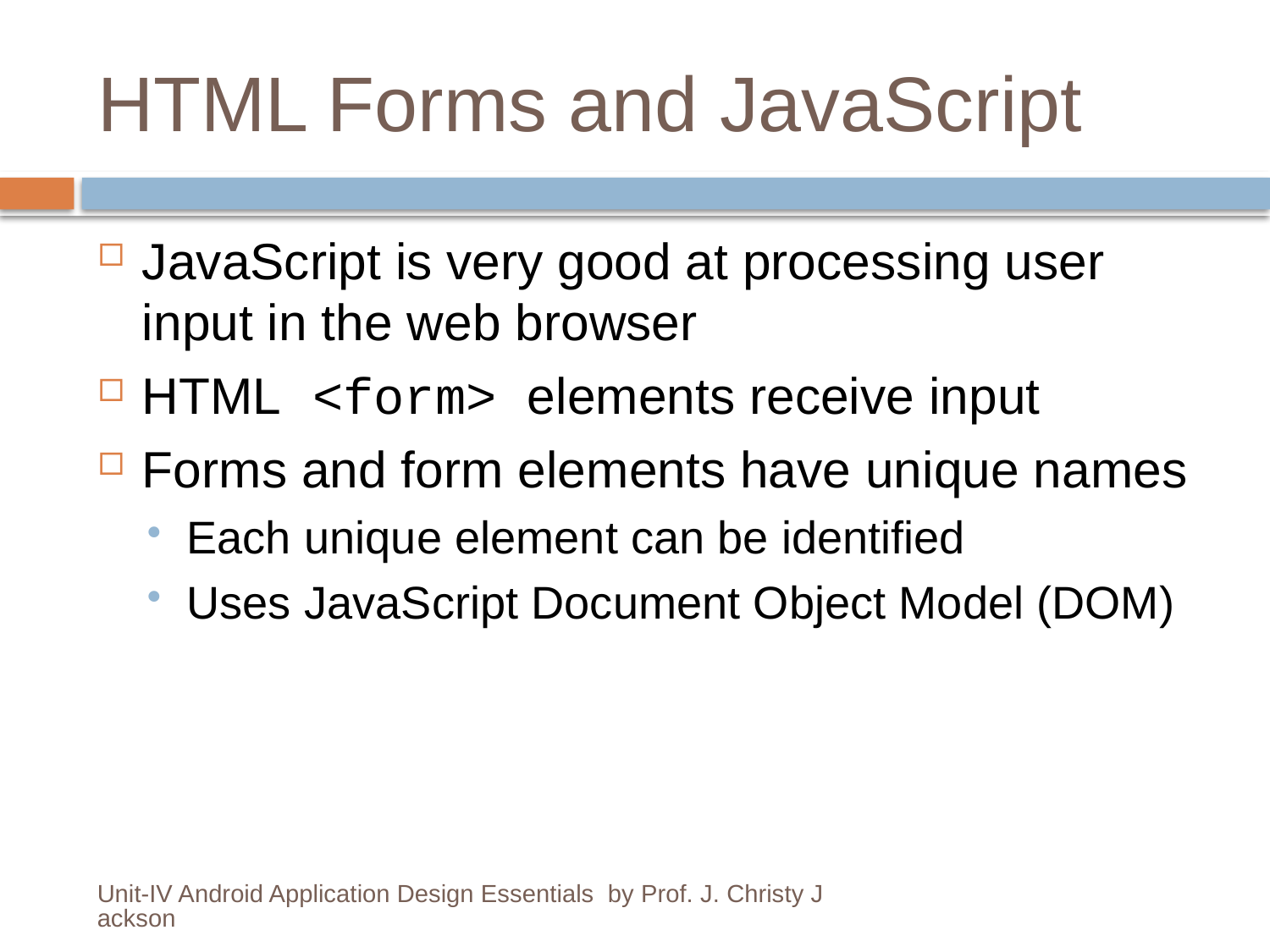

# HTML Forms and JavaScript
JavaScript is very good at processing user input in the web browser
HTML <form> elements receive input
Forms and form elements have unique names
Each unique element can be identified
Uses JavaScript Document Object Model (DOM)
Unit-IV Android Application Design Essentials  by Prof. J. Christy Jackson